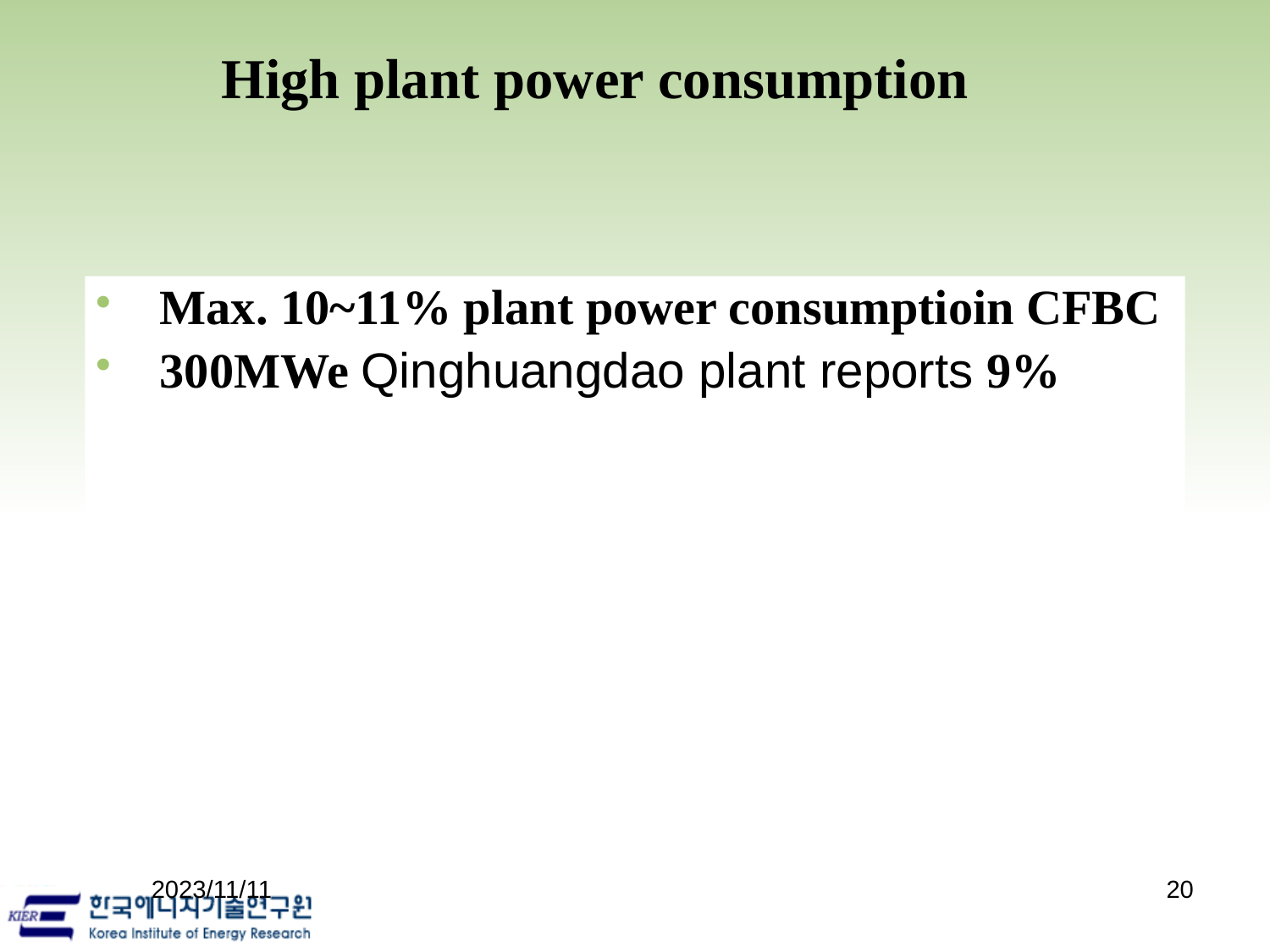

High plant power consumption
Max. 10~11% plant power consumptioin CFBC
300MWe Qinghuangdao plant reports 9%
20
2023/11/11